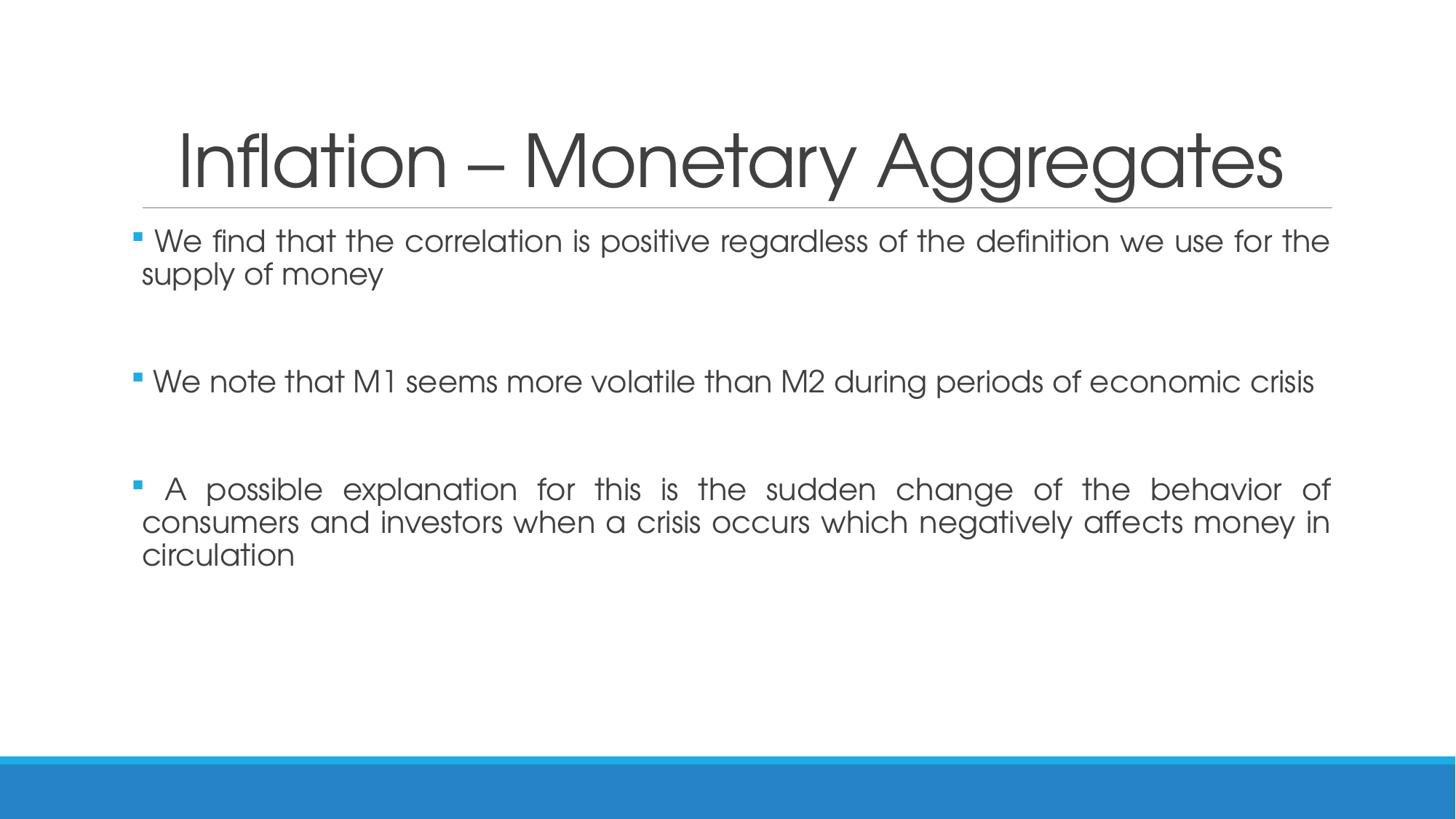

# Inflation – Monetary Aggregates
 We find that the correlation is positive regardless of the definition we use for the supply of money

 We note that M1 seems more volatile than M2 during periods of economic crisis

 A possible explanation for this is the sudden change of the behavior of consumers and investors when a crisis occurs which negatively affects money in circulation